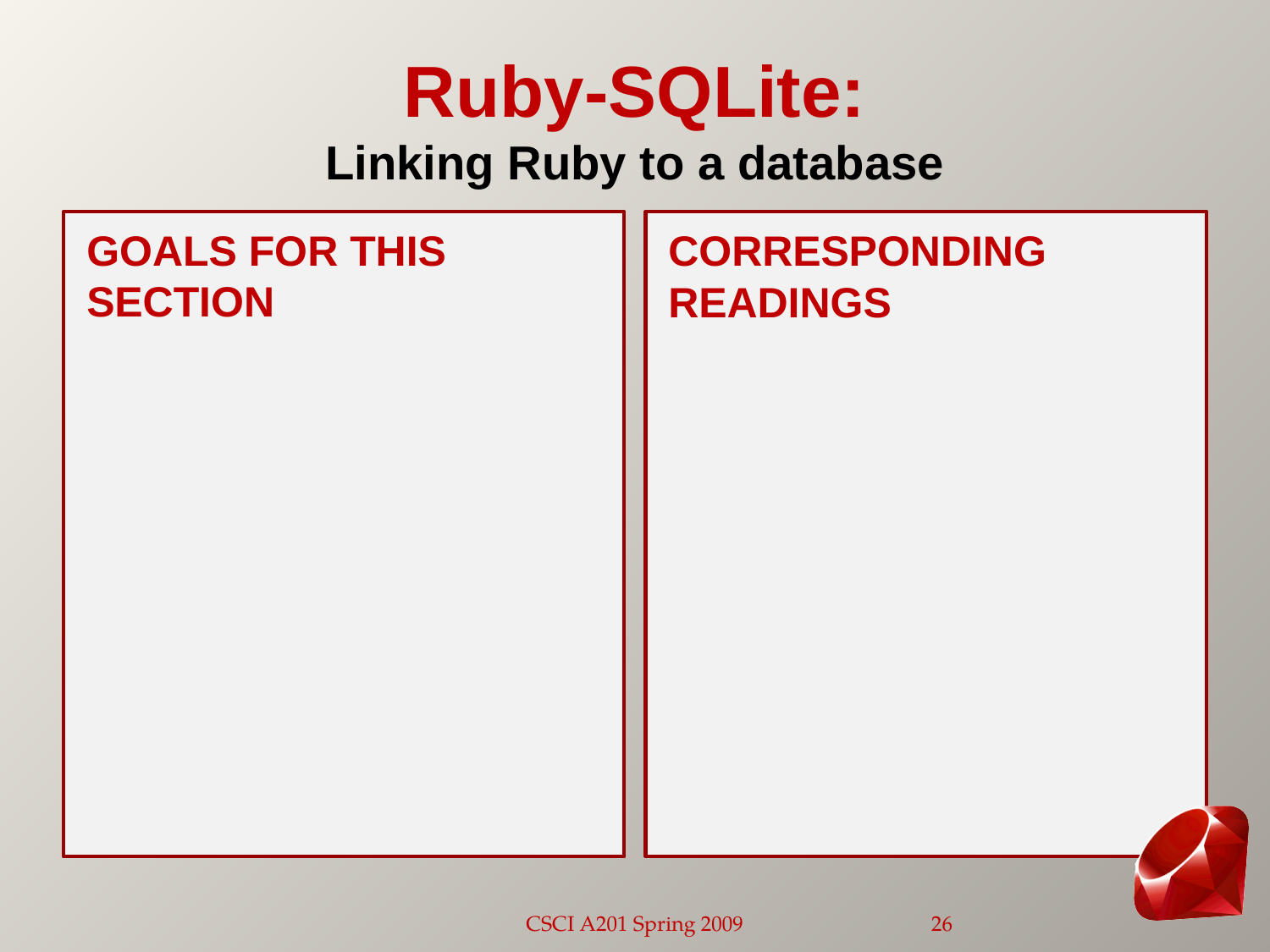

# Ruby-SQLite: Linking Ruby to a database
Goals for this Section
Corresponding Readings

CSCI A201 Spring 2009
26